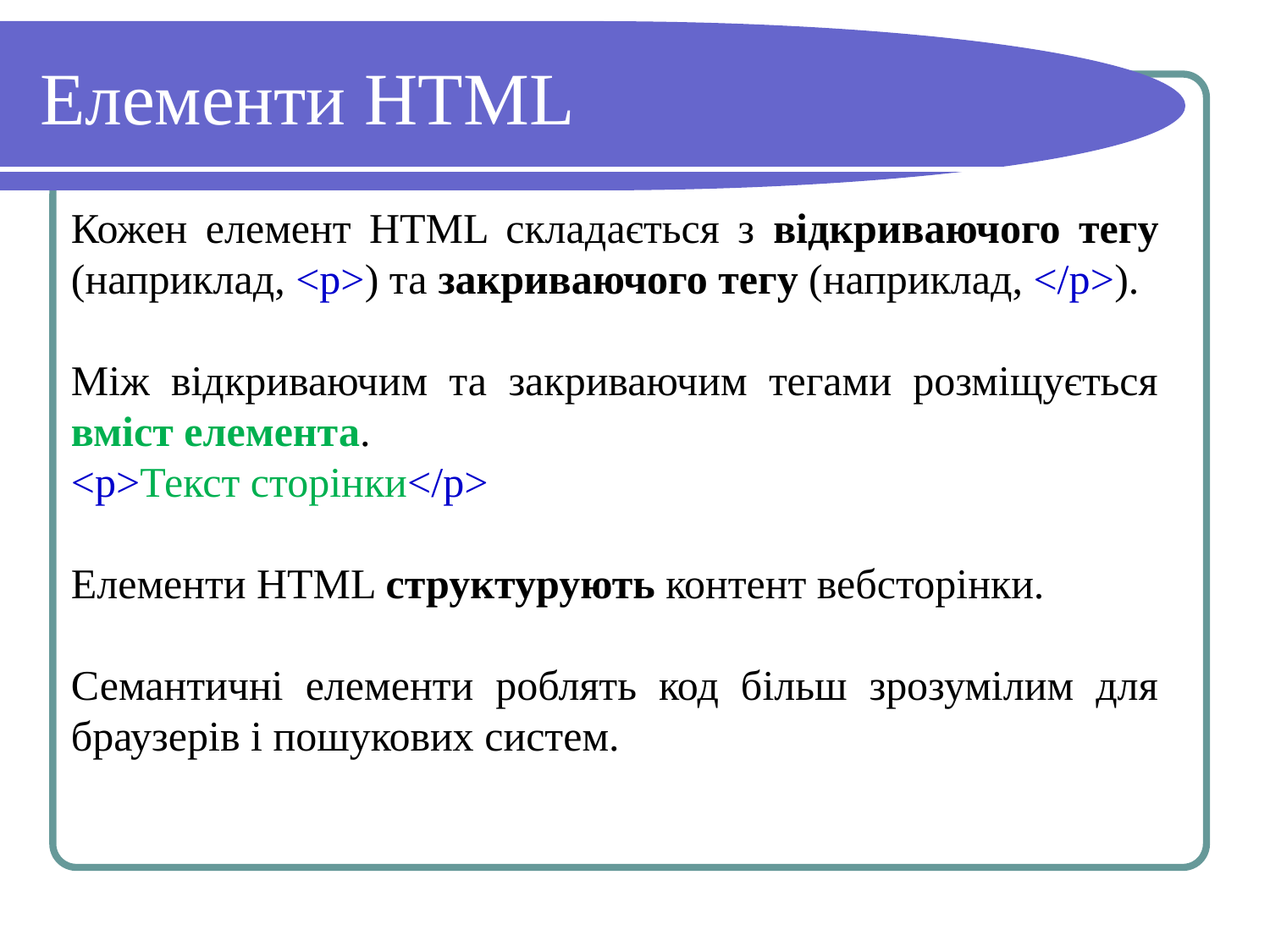

# Елементи HTML
Кожен елемент HTML складається з відкриваючого тегу (наприклад, <p>) та закриваючого тегу (наприклад, </p>).

Між відкриваючим та закриваючим тегами розміщується вміст елемента.
<p>Текст сторінки</p>

Елементи HTML структурують контент вебсторінки.

Семантичні елементи роблять код більш зрозумілим для браузерів і пошукових систем.